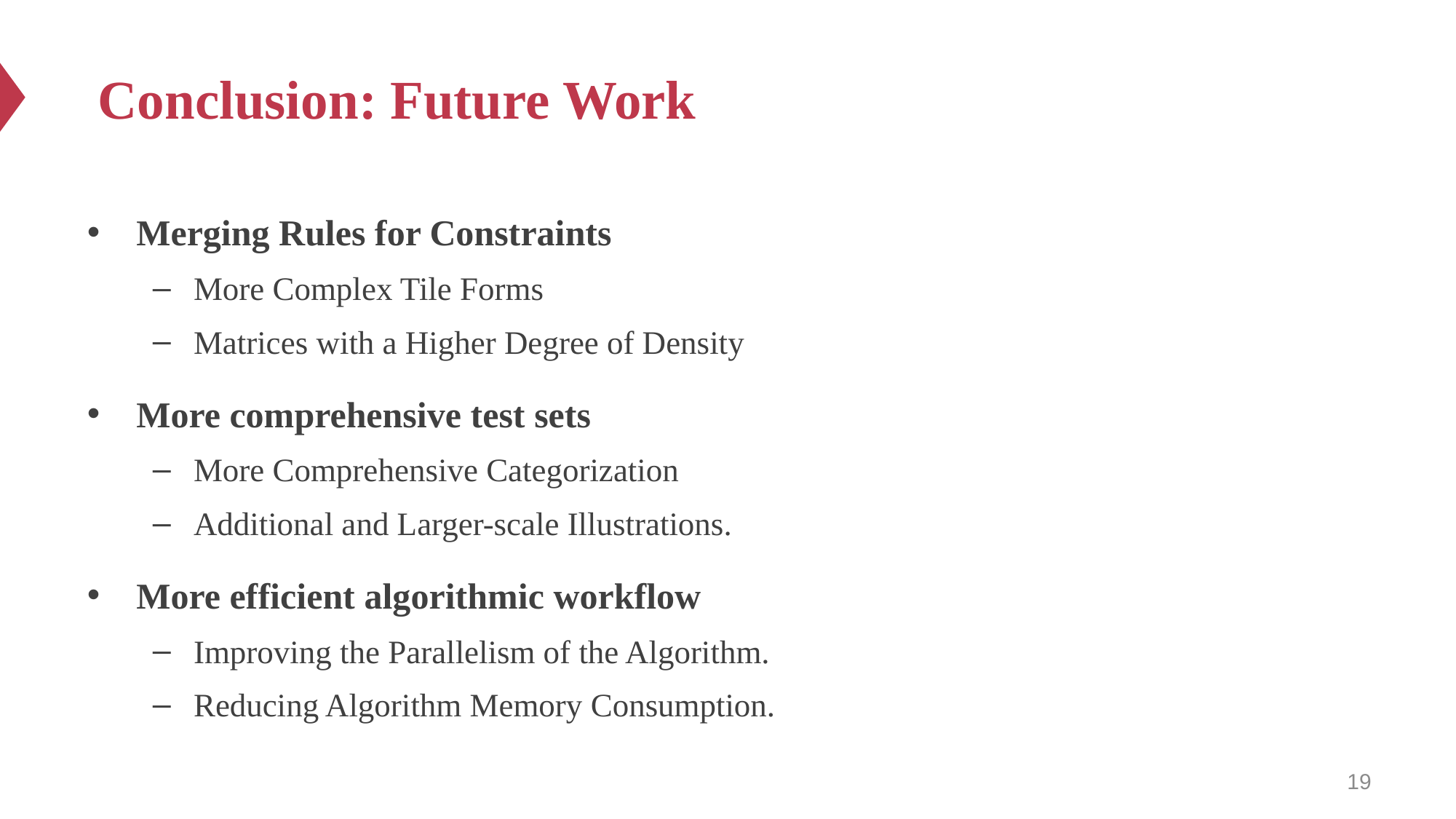

# Conclusion: Future Work
Merging Rules for Constraints
More Complex Tile Forms
Matrices with a Higher Degree of Density
More comprehensive test sets
More Comprehensive Categorization
Additional and Larger-scale Illustrations.
More efficient algorithmic workflow
Improving the Parallelism of the Algorithm.
Reducing Algorithm Memory Consumption.
19